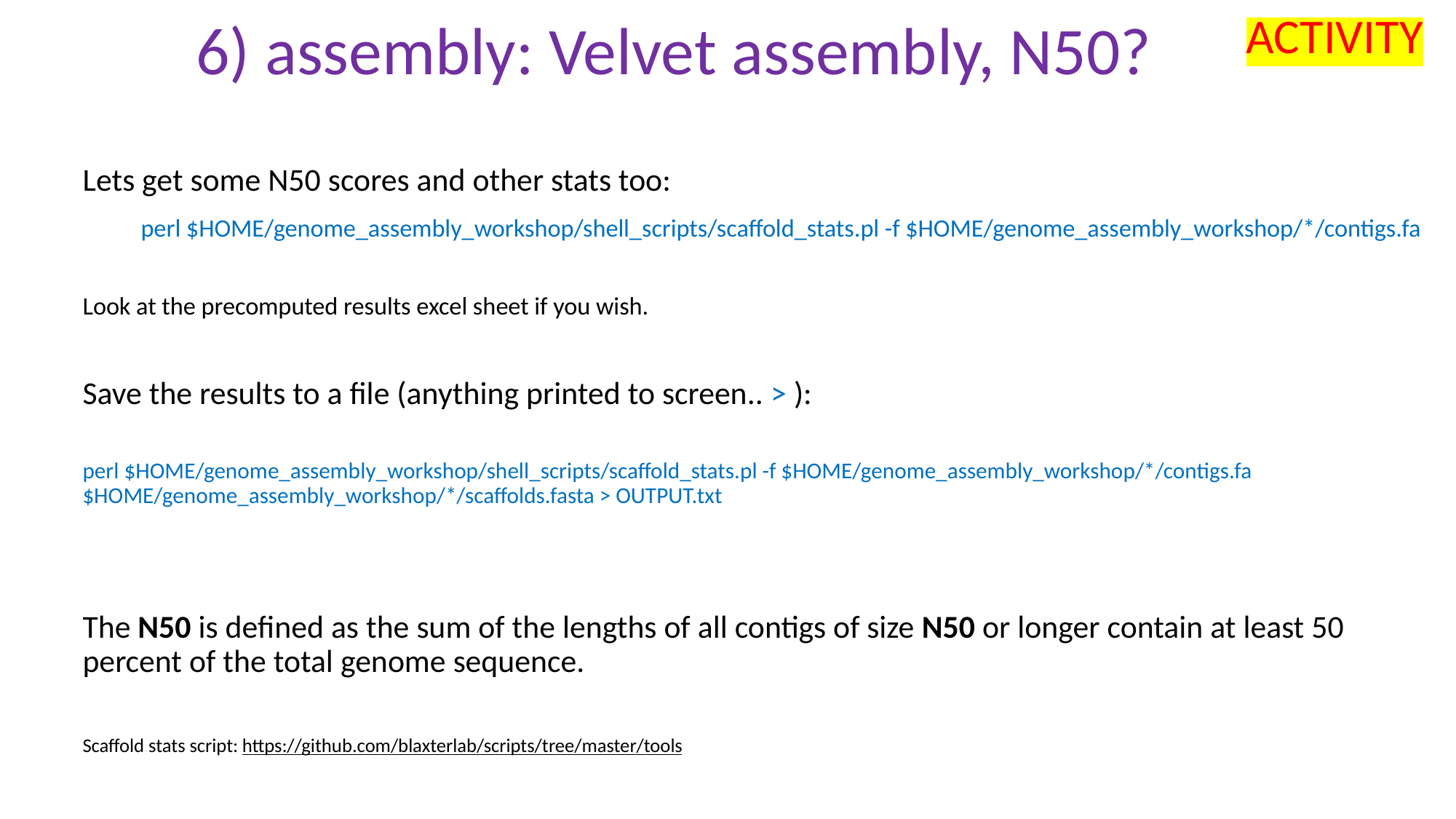

ACTIVITY
# 6) assembly: Velvet assembly, N50?
Lets get some N50 scores and other stats too:
        perl $HOME/genome_assembly_workshop/shell_scripts/scaffold_stats.pl -f $HOME/genome_assembly_workshop/*/contigs.fa

Look at the precomputed results excel sheet if you wish.

Save the results to a file (anything printed to screen.. > ):

perl $HOME/genome_assembly_workshop/shell_scripts/scaffold_stats.pl -f $HOME/genome_assembly_workshop/*/contigs.fa $HOME/genome_assembly_workshop/*/scaffolds.fasta > OUTPUT.txt

The N50 is defined as the sum of the lengths of all contigs of size N50 or longer contain at least 50 percent of the total genome sequence.

Scaffold stats script: https://github.com/blaxterlab/scripts/tree/master/tools